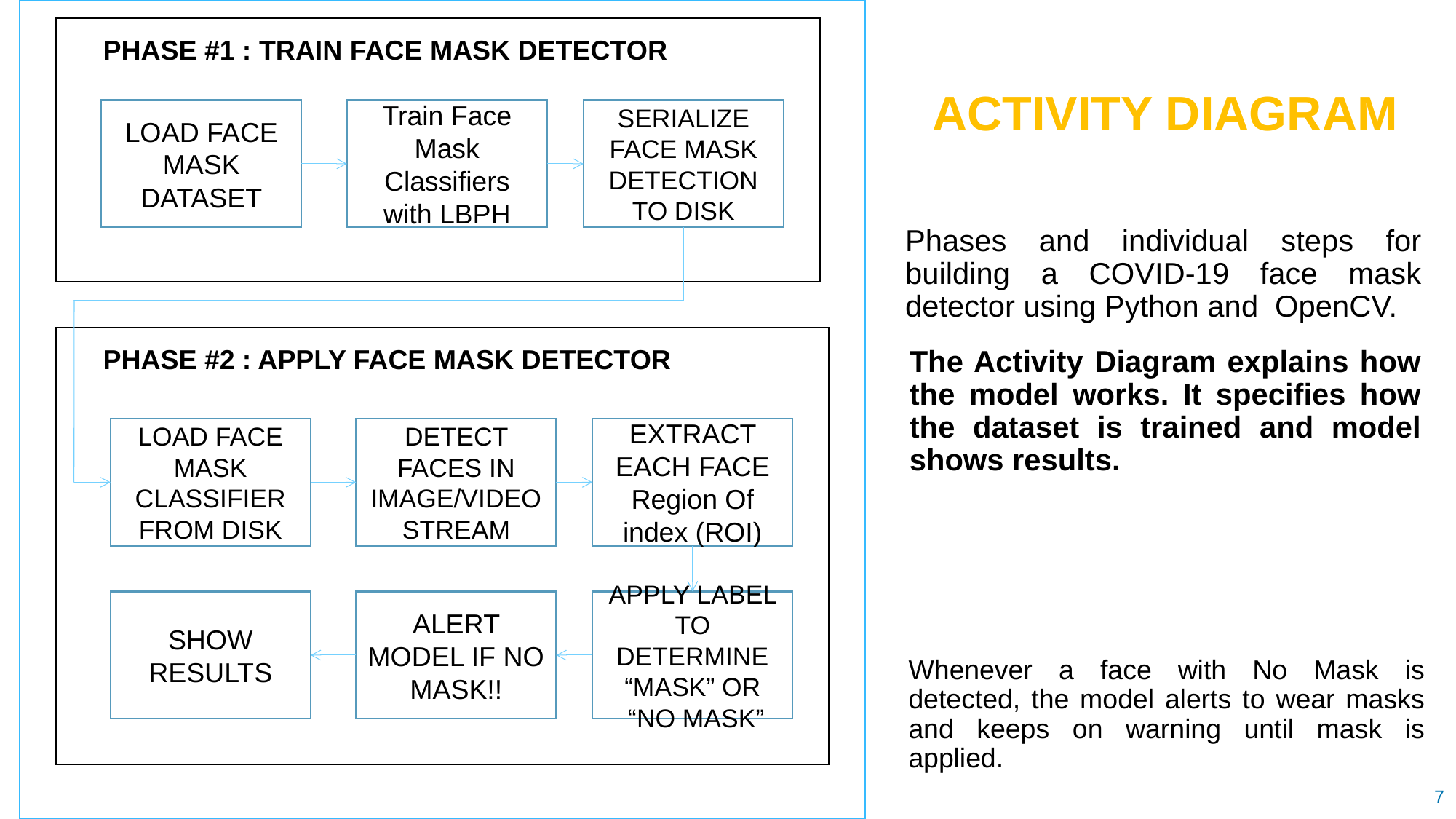

PHASE #1 : TRAIN FACE MASK DETECTOR
ACTIVITY DIAGRAM
LOAD FACE MASK DATASET
Train Face Mask Classifiers with LBPH
SERIALIZE FACE MASK DETECTION TO DISK
Phases and individual steps for building a COVID-19 face mask detector using Python and  OpenCV.

PHASE #2 : APPLY FACE MASK DETECTOR
The Activity Diagram explains how the model works. It specifies how the dataset is trained and model shows results.
LOAD FACE MASK CLASSIFIER FROM DISK
DETECT FACES IN IMAGE/VIDEO STREAM
EXTRACT EACH FACE Region Of index (ROI)
SHOW RESULTS
ALERT MODEL IF NO MASK!!
APPLY LABEL TO DETERMINE “MASK” OR
 “NO MASK”
Whenever a face with No Mask is detected, the model alerts to wear masks and keeps on warning until mask is applied.
7